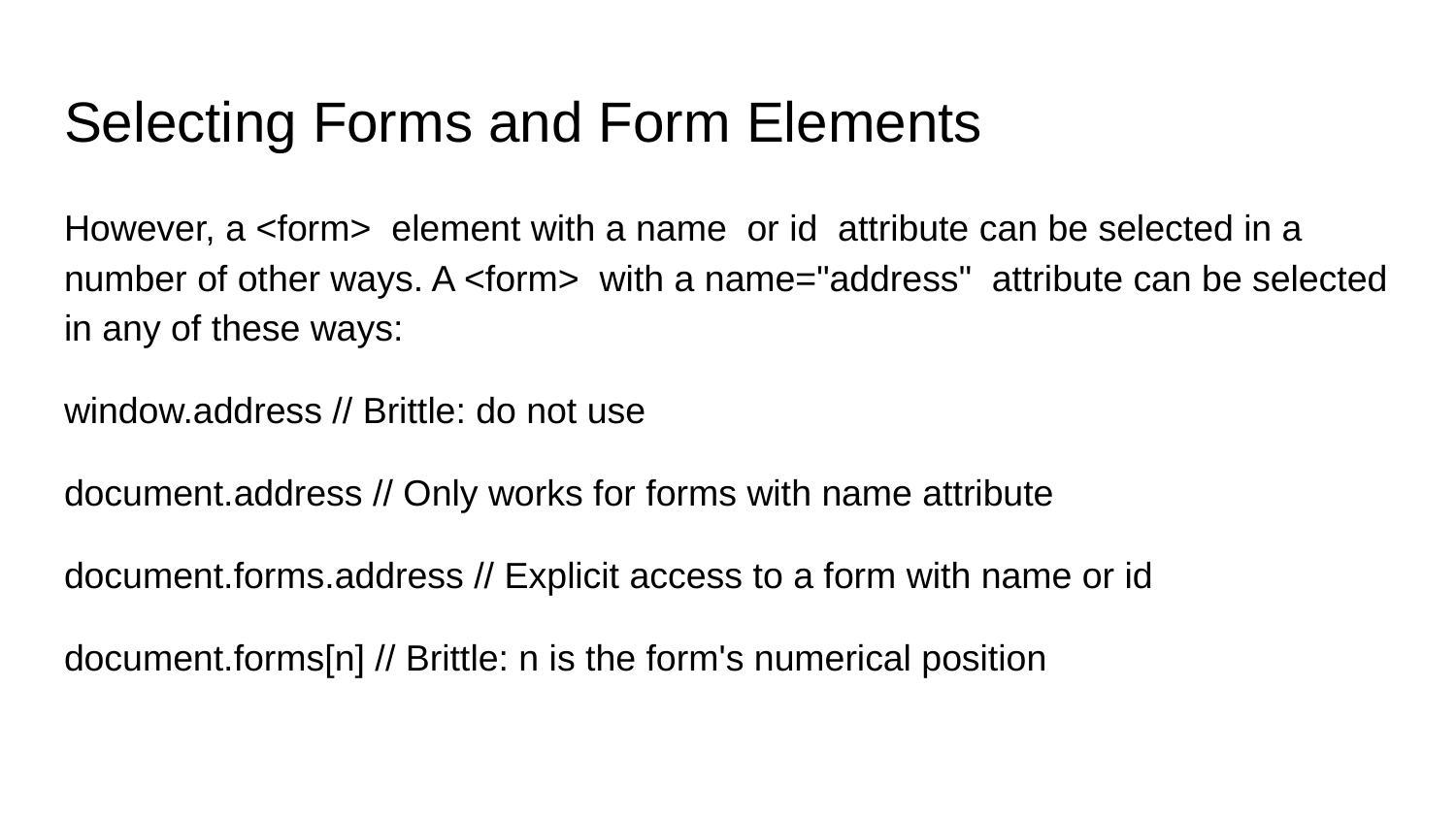

# Selecting Forms and Form Elements
However, a <form>  element with a name  or id  attribute can be selected in a number of other ways. A <form>  with a name="address"  attribute can be selected in any of these ways:
window.address // Brittle: do not use
document.address // Only works for forms with name attribute
document.forms.address // Explicit access to a form with name or id
document.forms[n] // Brittle: n is the form's numerical position